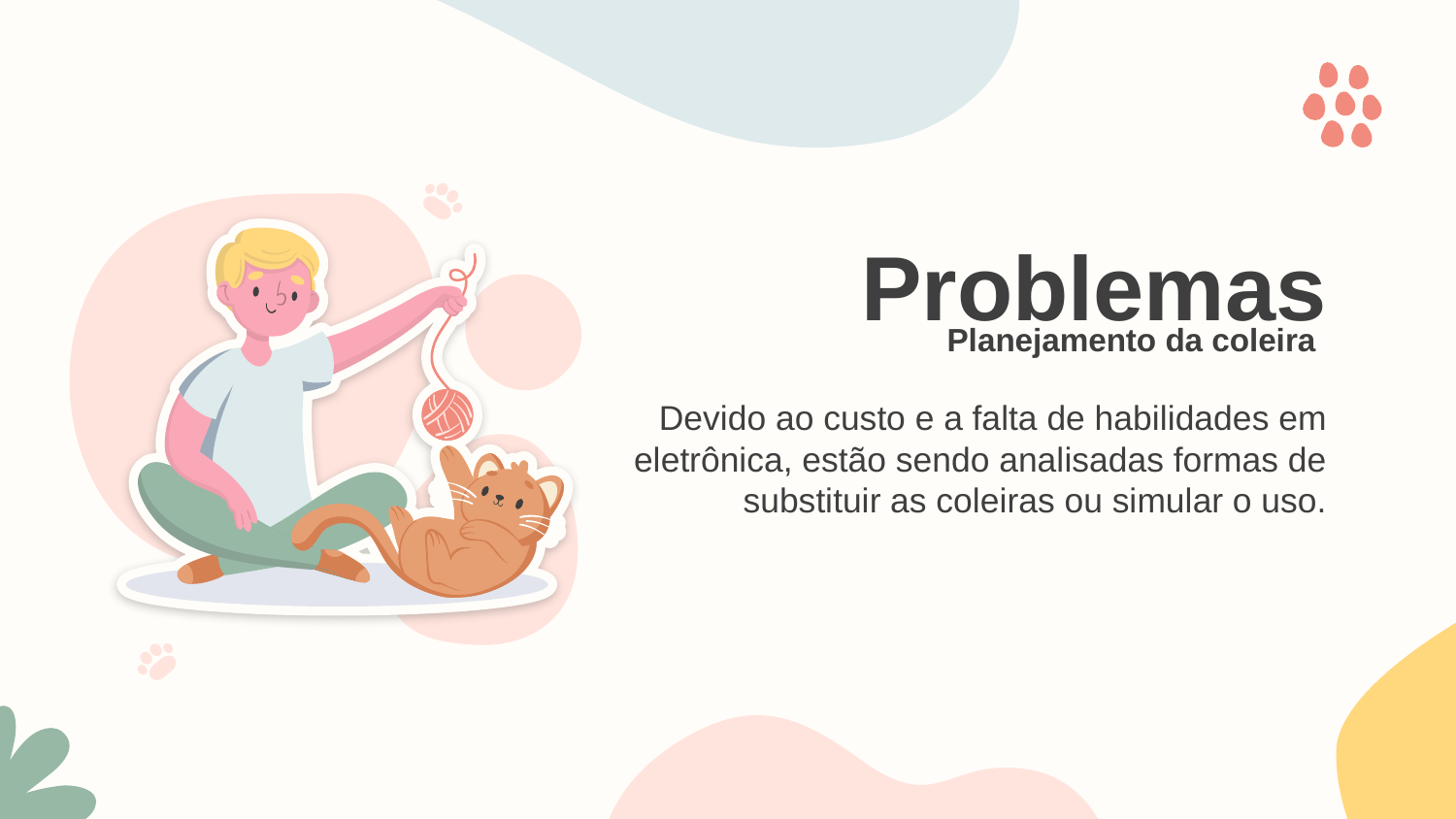

# Problemas

Planejamento da coleira
Devido ao custo e a falta de habilidades em eletrônica, estão sendo analisadas formas de substituir as coleiras ou simular o uso.